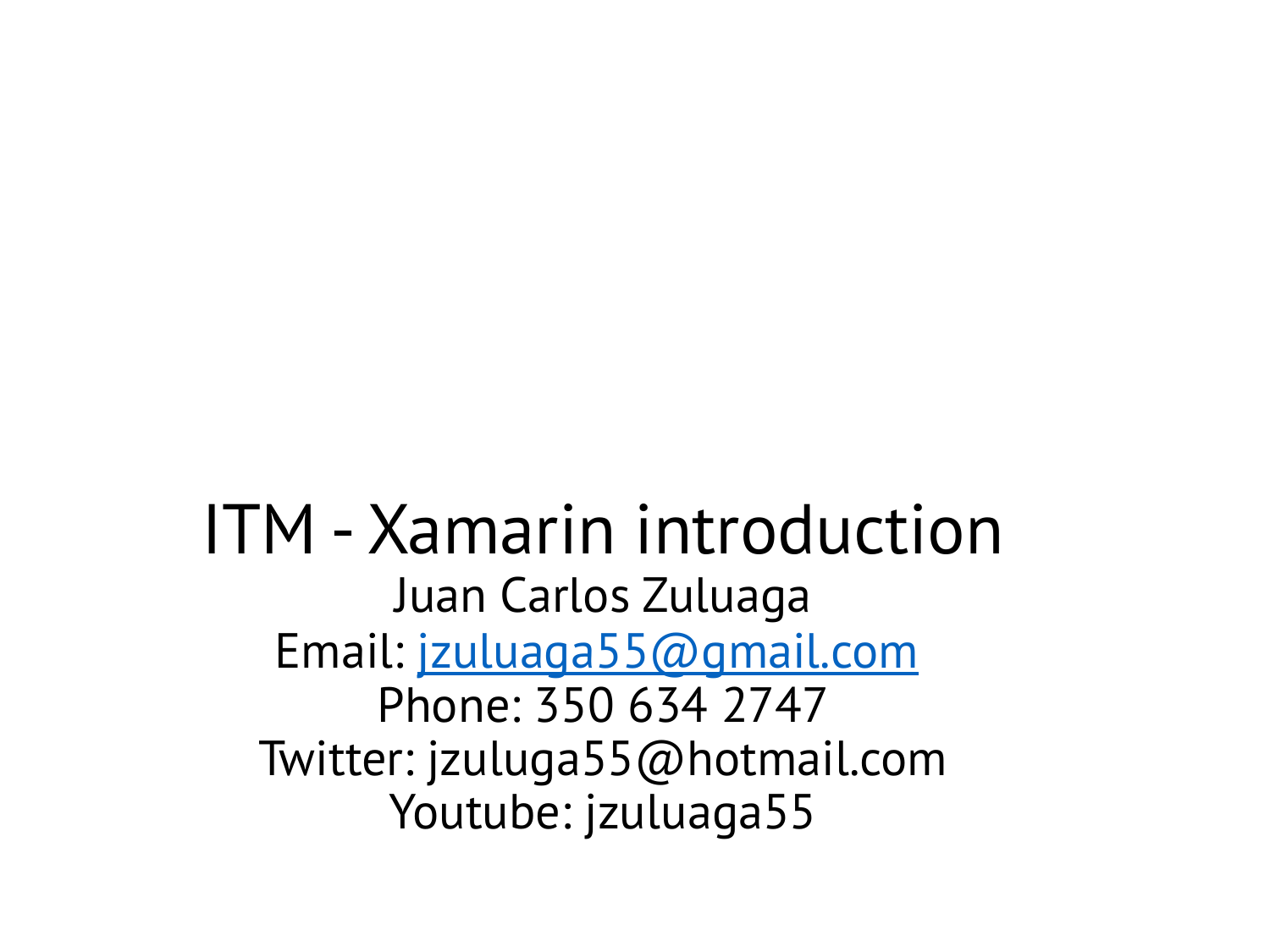

# ITM - Xamarin introduction Juan Carlos Zuluaga Email: jzuluaga55@gmail.com Phone: 350 634 2747 Twitter: jzuluga55@hotmail.com Youtube: jzuluaga55